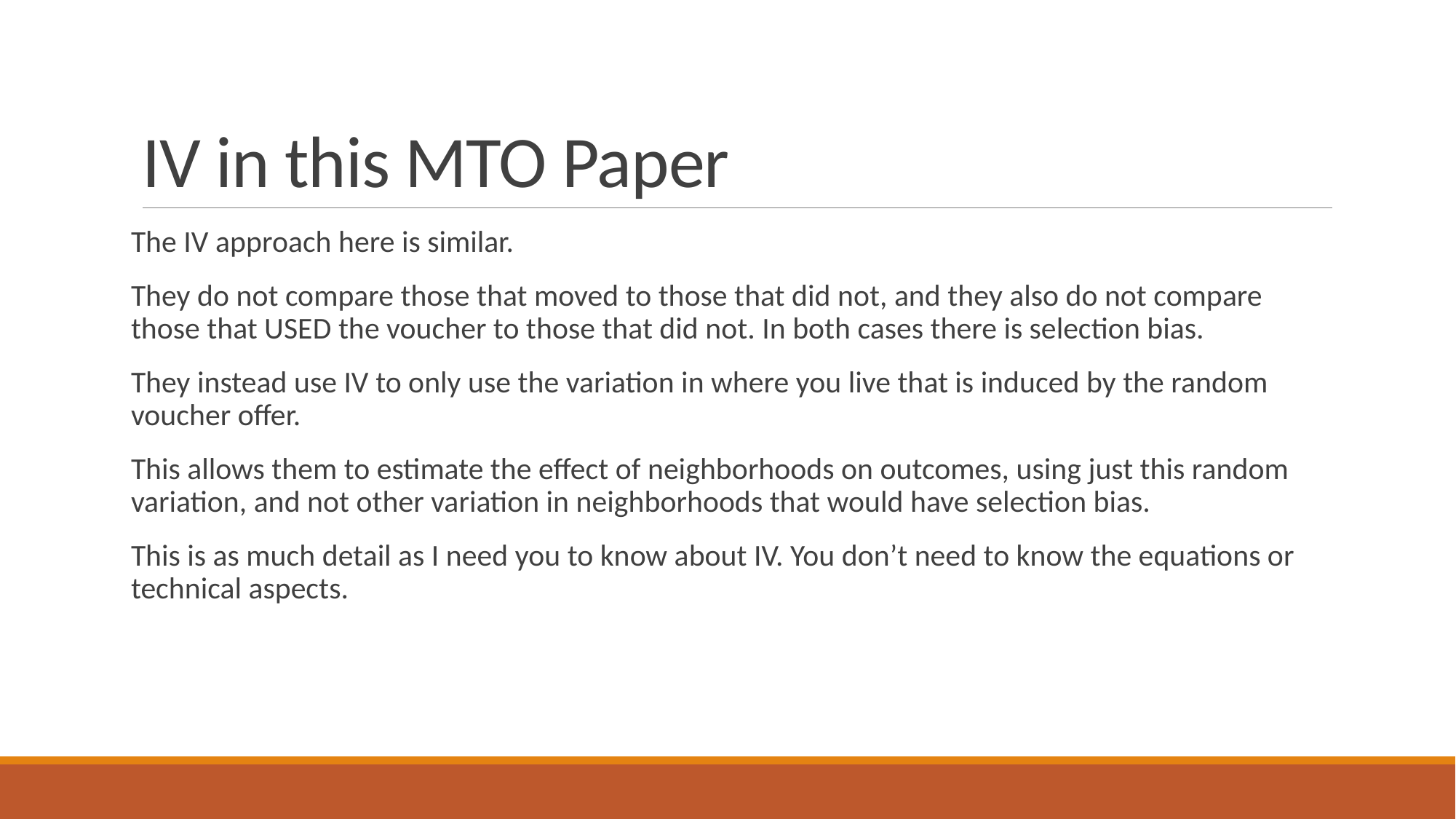

# IV in this MTO Paper
The IV approach here is similar.
They do not compare those that moved to those that did not, and they also do not compare those that USED the voucher to those that did not. In both cases there is selection bias.
They instead use IV to only use the variation in where you live that is induced by the random voucher offer.
This allows them to estimate the effect of neighborhoods on outcomes, using just this random variation, and not other variation in neighborhoods that would have selection bias.
This is as much detail as I need you to know about IV. You don’t need to know the equations or technical aspects.